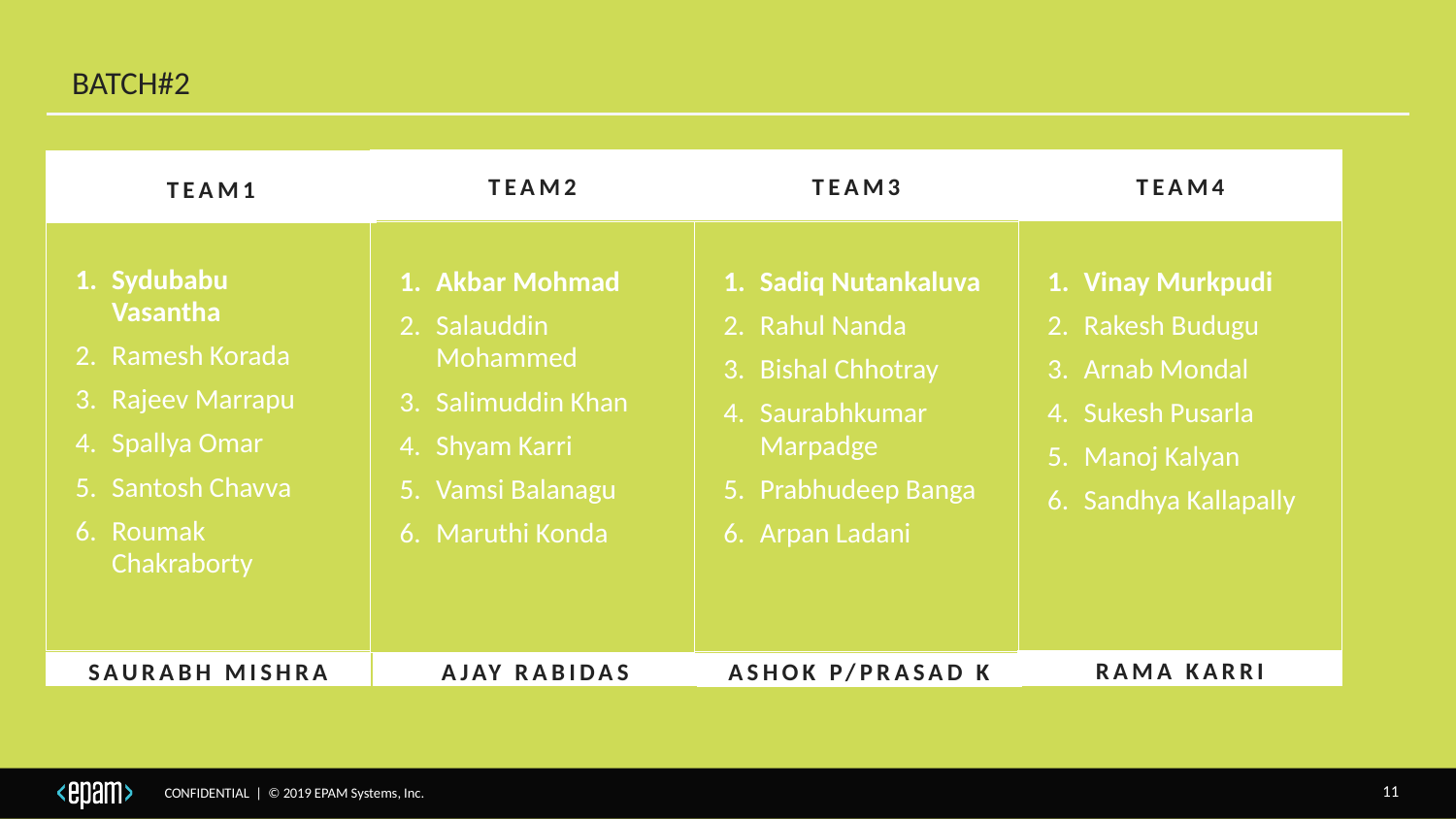

BATCH#2
team3
Team2
team4
Team1
Sydubabu Vasantha
Ramesh Korada
Rajeev Marrapu
Spallya Omar
Santosh Chavva
Roumak Chakraborty

Vinay Murkpudi
Rakesh Budugu
Arnab Mondal
Sukesh Pusarla
Manoj Kalyan
Sandhya Kallapally
Akbar Mohmad
Salauddin Mohammed
Salimuddin Khan
Shyam Karri
Vamsi Balanagu
Maruthi Konda

Sadiq Nutankaluva
Rahul Nanda
Bishal Chhotray
Saurabhkumar Marpadge
Prabhudeep Banga
Arpan Ladani
Rama Karri
Saurabh Mishra
Ajay Rabidas
Ashok P/Prasad K
11